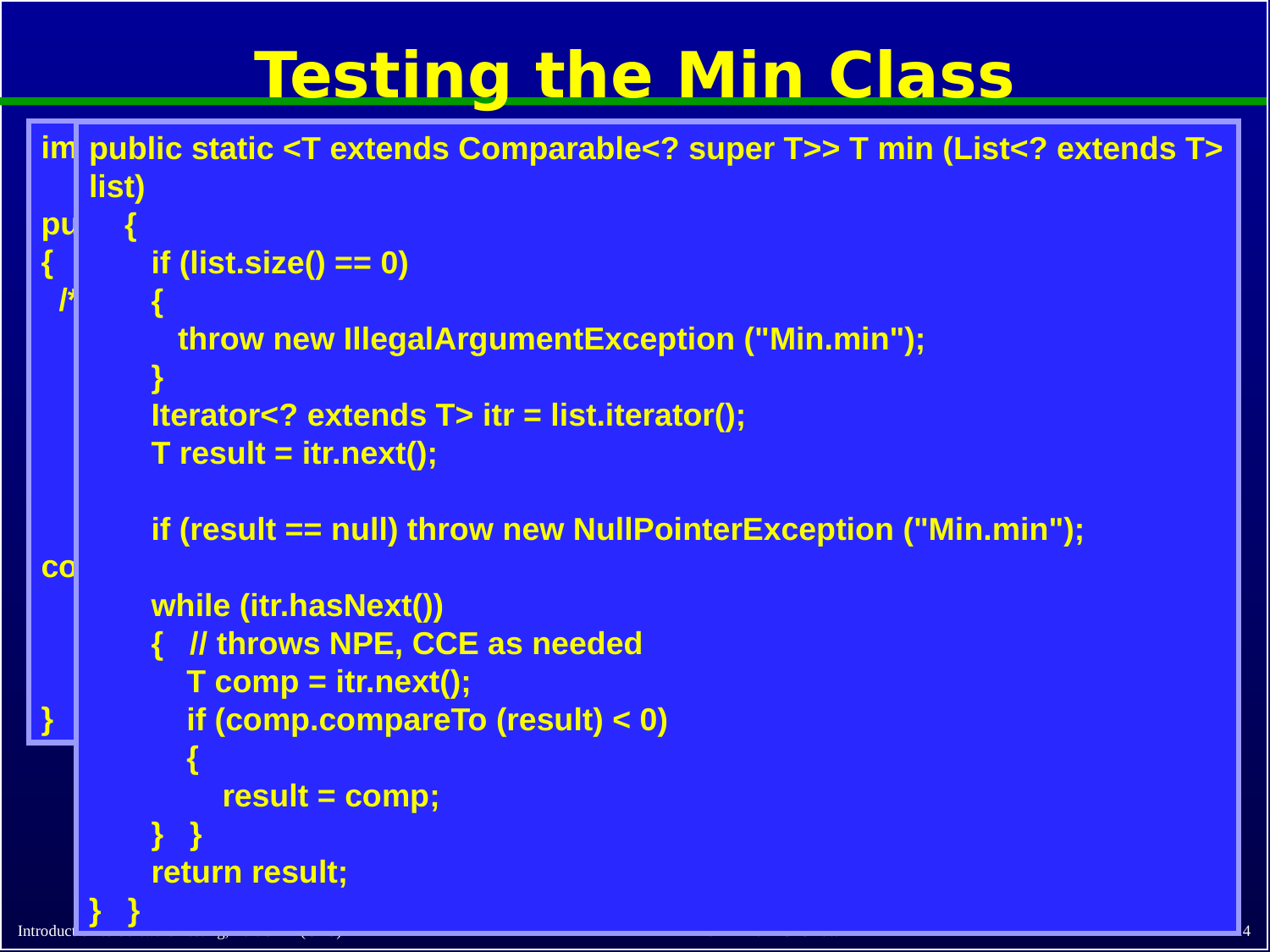

# Testing the Min Class
import java.util.*;

public class Min
{
  /**
    * Returns the mininum element in a list
    * @param list Comparable list of elements to search
    * @return the minimum element in the list
    * @throws NullPointerException if list is null or
    *         if any list elements are null
    * @throws ClassCastException if list elements are not mutually comparable
    * @throws IllegalArgumentException if list is empty
    */
     …
}
public static <T extends Comparable<? super T>> T min (List<? extends T> list)
    {
       if (list.size() == 0)
       {
          throw new IllegalArgumentException ("Min.min");
       }
       Iterator<? extends T> itr = list.iterator();
       T result = itr.next();

       if (result == null) throw new NullPointerException ("Min.min");

       while (itr.hasNext())
       {   // throws NPE, CCE as needed
           T comp = itr.next();
           if (comp.compareTo (result) < 0)
           {
               result = comp;
       }   }
       return result;
}   }
14
© Ammann & Offutt
Introduction to Software Testing, Edition 2  (Ch 3)